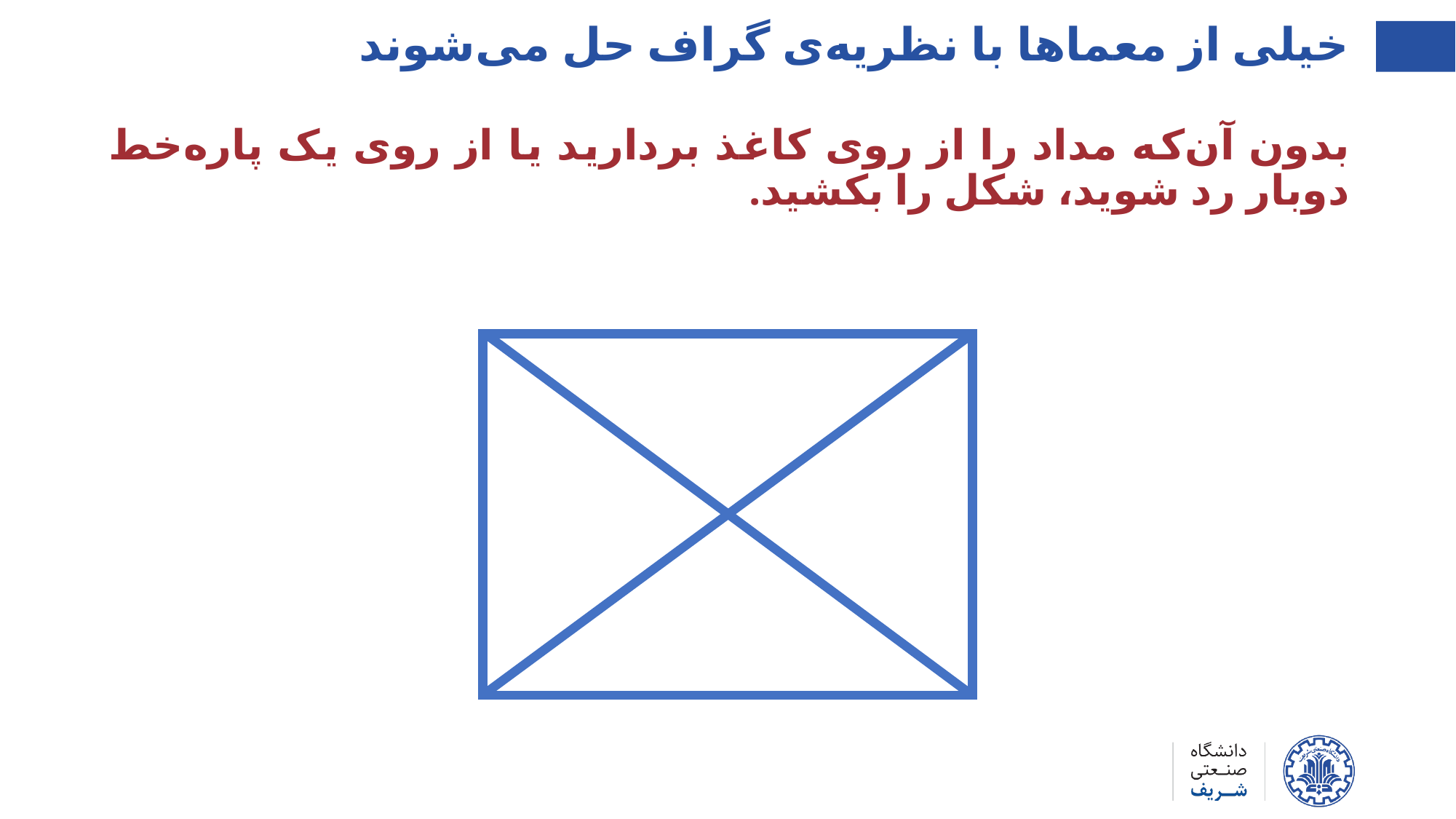

خیلی از معماها با نظریه‌ی گراف حل می‌شوند
بدون آن‌که مداد را از روی کاغذ بردارید یا از روی یک پاره‌خط دوبار رد شوید، شکل را بکشید.
۲
۳

۲